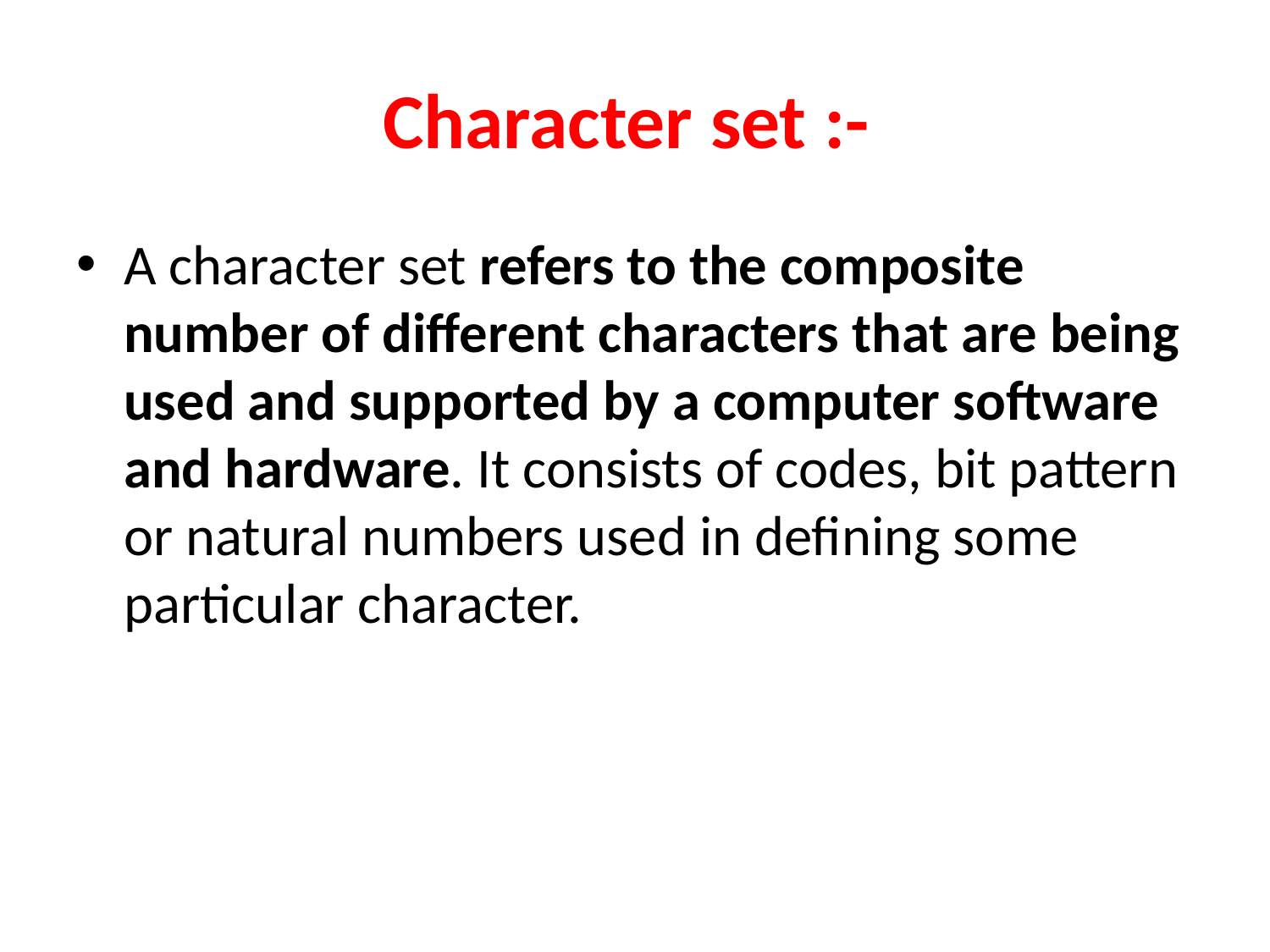

# Character set :-
A character set refers to the composite number of different characters that are being used and supported by a computer software and hardware. It consists of codes, bit pattern or natural numbers used in defining some particular character.